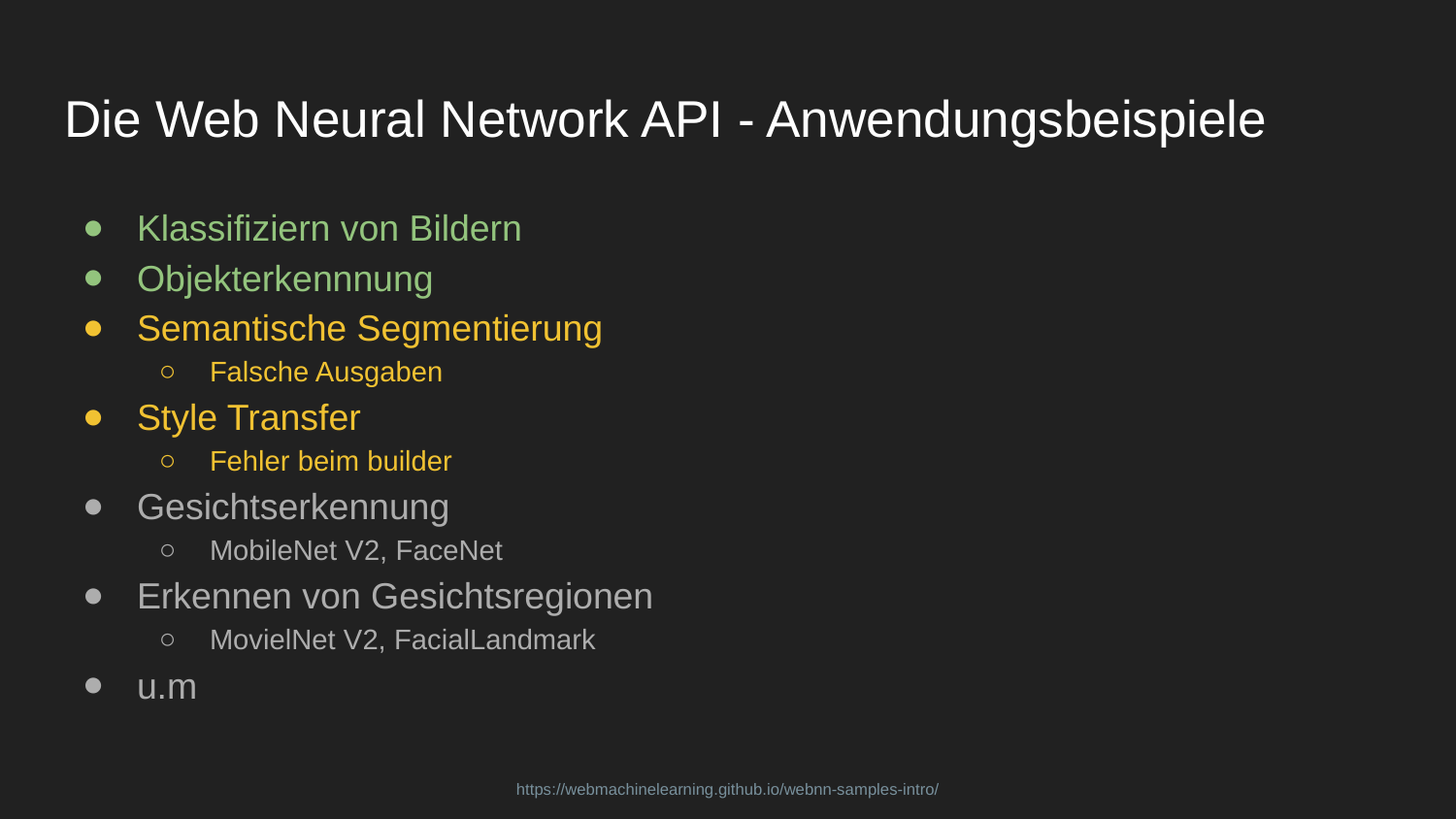

# Die Web Neural Network API - Anwendungsbeispiele
Klassifiziern von Bildern
Objekterkennnung
Semantische Segmentierung
Falsche Ausgaben
Style Transfer
Fehler beim builder
Gesichtserkennung
MobileNet V2, FaceNet
Erkennen von Gesichtsregionen
MovielNet V2, FacialLandmark
u.m
https://webmachinelearning.github.io/webnn-samples-intro/